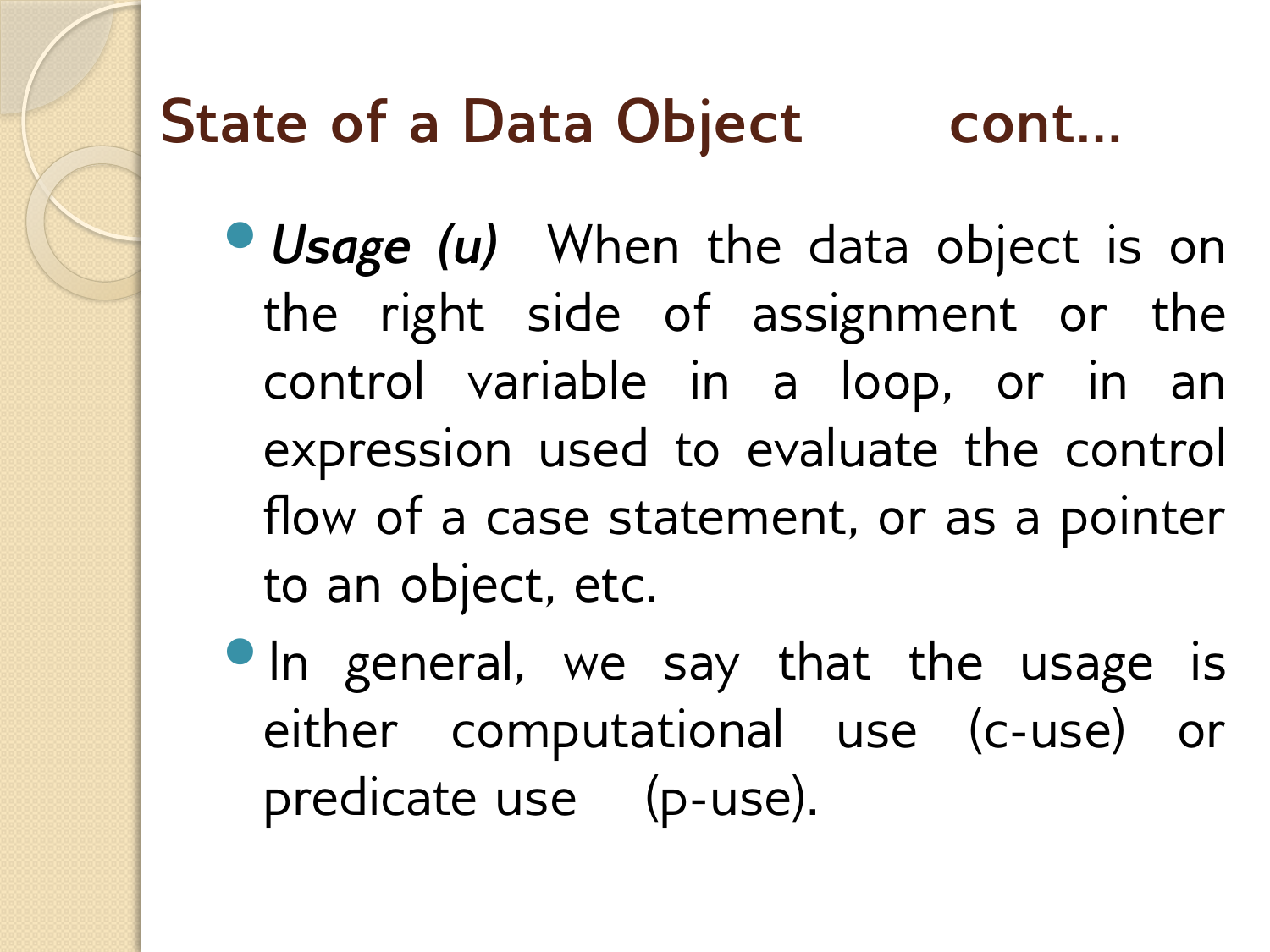

# State of a Data Object       cont…
Usage (u)  When the data object is on the right side of assignment or the control variable in a loop, or in an expression used to evaluate the control flow of a case statement, or as a pointer to an object, etc.
In general, we say that the usage is either computational use (c-use) or predicate use    (p-use).